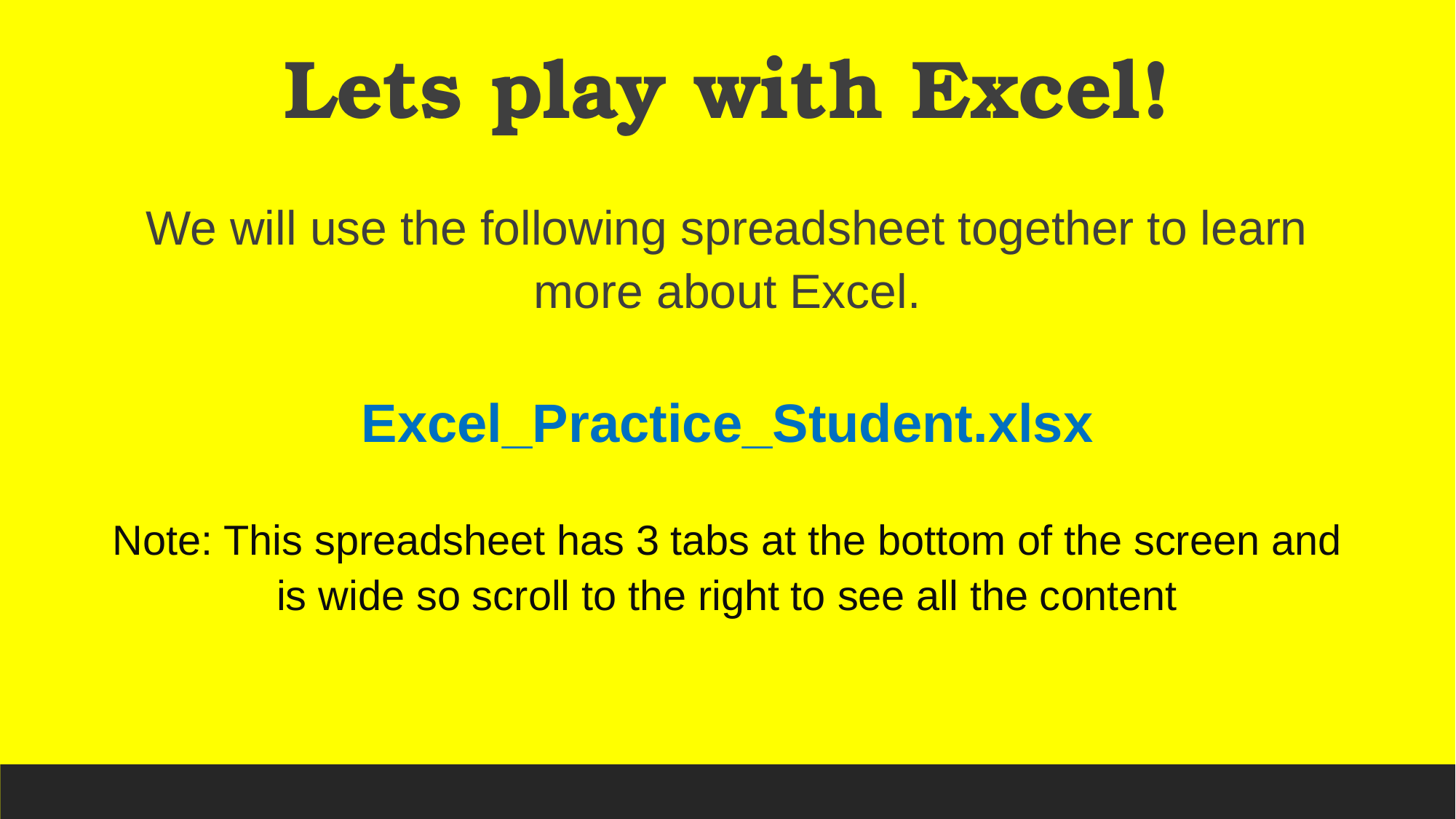

Lets play with Excel!
We will use the following spreadsheet together to learn more about Excel.

Excel_Practice_Student.xlsx

Note: This spreadsheet has 3 tabs at the bottom of the screen and is wide so scroll to the right to see all the content